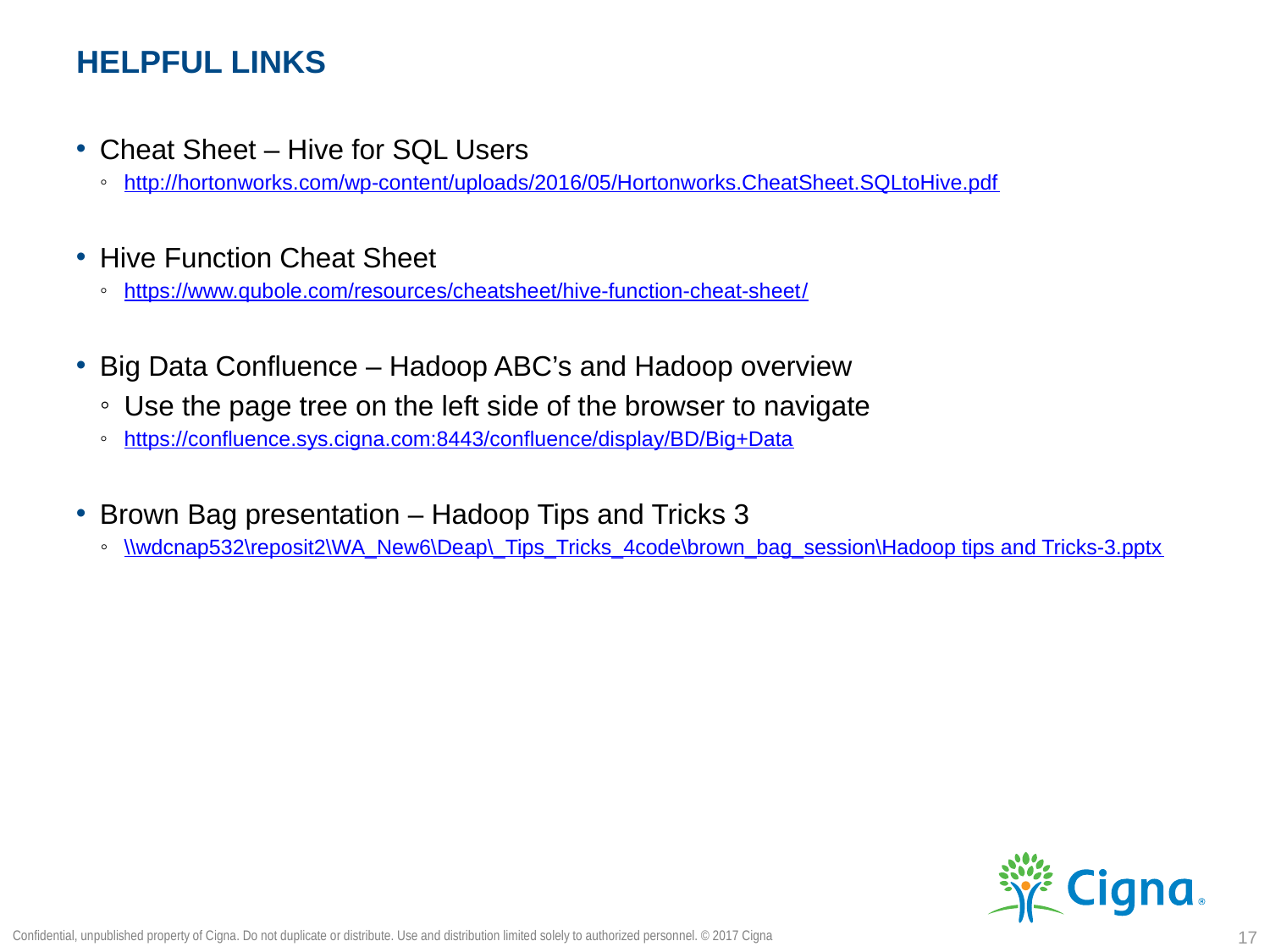

# Helpful Links
Cheat Sheet – Hive for SQL Users
http://hortonworks.com/wp-content/uploads/2016/05/Hortonworks.CheatSheet.SQLtoHive.pdf

Hive Function Cheat Sheet
https://www.qubole.com/resources/cheatsheet/hive-function-cheat-sheet/

Big Data Confluence – Hadoop ABC’s and Hadoop overview
Use the page tree on the left side of the browser to navigate
https://confluence.sys.cigna.com:8443/confluence/display/BD/Big+Data

Brown Bag presentation – Hadoop Tips and Tricks 3
\\wdcnap532\reposit2\WA_New6\Deap\_Tips_Tricks_4code\brown_bag_session\Hadoop tips and Tricks-3.pptx

Confidential, unpublished property of Cigna. Do not duplicate or distribute. Use and distribution limited solely to authorized personnel. © 2017 Cigna
17